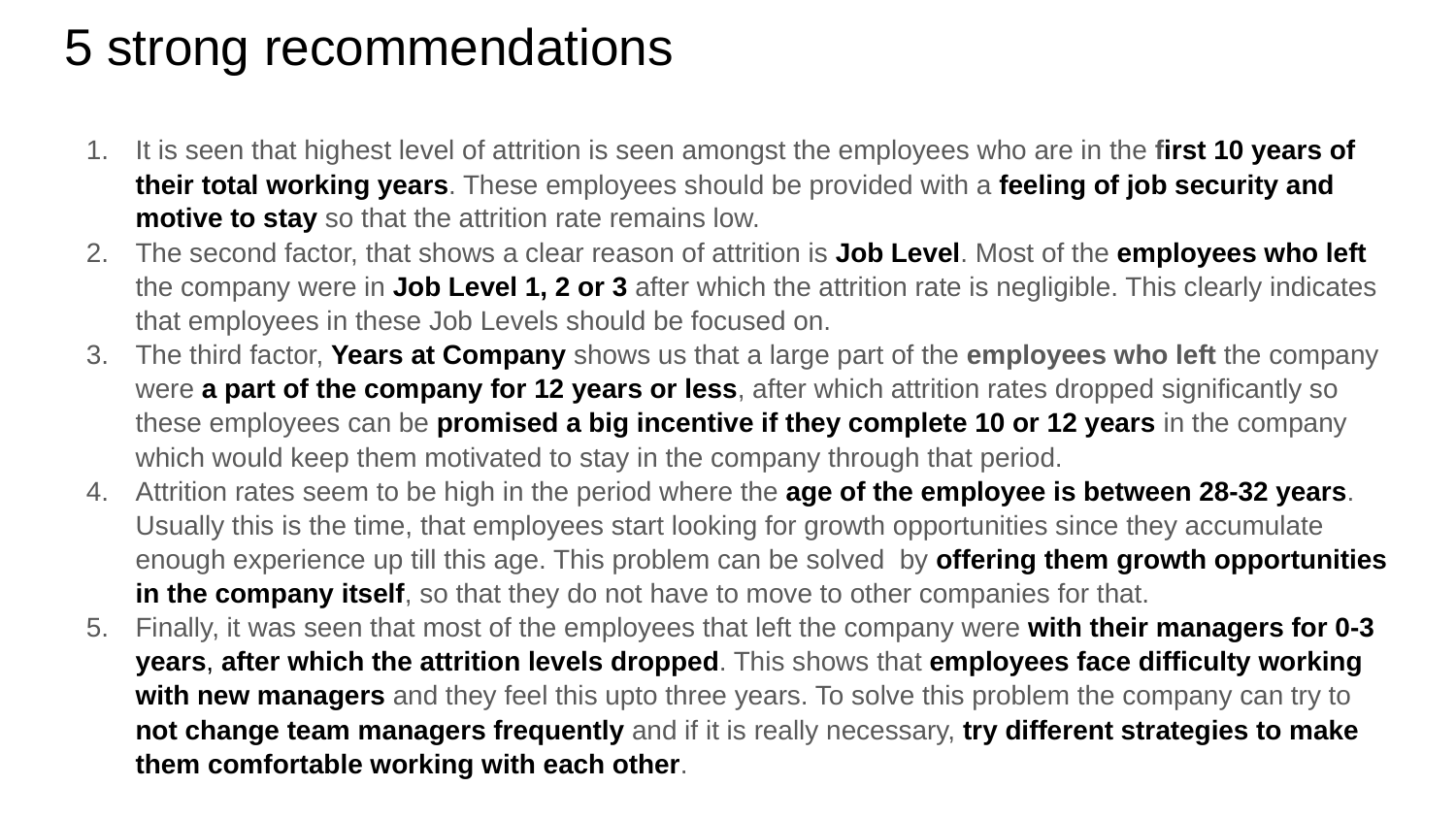

# 5 strong recommendations
It is seen that highest level of attrition is seen amongst the employees who are in the first 10 years of their total working years. These employees should be provided with a feeling of job security and motive to stay so that the attrition rate remains low.
The second factor, that shows a clear reason of attrition is Job Level. Most of the employees who left the company were in Job Level 1, 2 or 3 after which the attrition rate is negligible. This clearly indicates that employees in these Job Levels should be focused on.
The third factor, Years at Company shows us that a large part of the employees who left the company were a part of the company for 12 years or less, after which attrition rates dropped significantly so these employees can be promised a big incentive if they complete 10 or 12 years in the company which would keep them motivated to stay in the company through that period.
Attrition rates seem to be high in the period where the age of the employee is between 28-32 years. Usually this is the time, that employees start looking for growth opportunities since they accumulate enough experience up till this age. This problem can be solved  by offering them growth opportunities in the company itself, so that they do not have to move to other companies for that.
Finally, it was seen that most of the employees that left the company were with their managers for 0-3 years, after which the attrition levels dropped. This shows that employees face difficulty working with new managers and they feel this upto three years. To solve this problem the company can try to not change team managers frequently and if it is really necessary, try different strategies to make them comfortable working with each other.